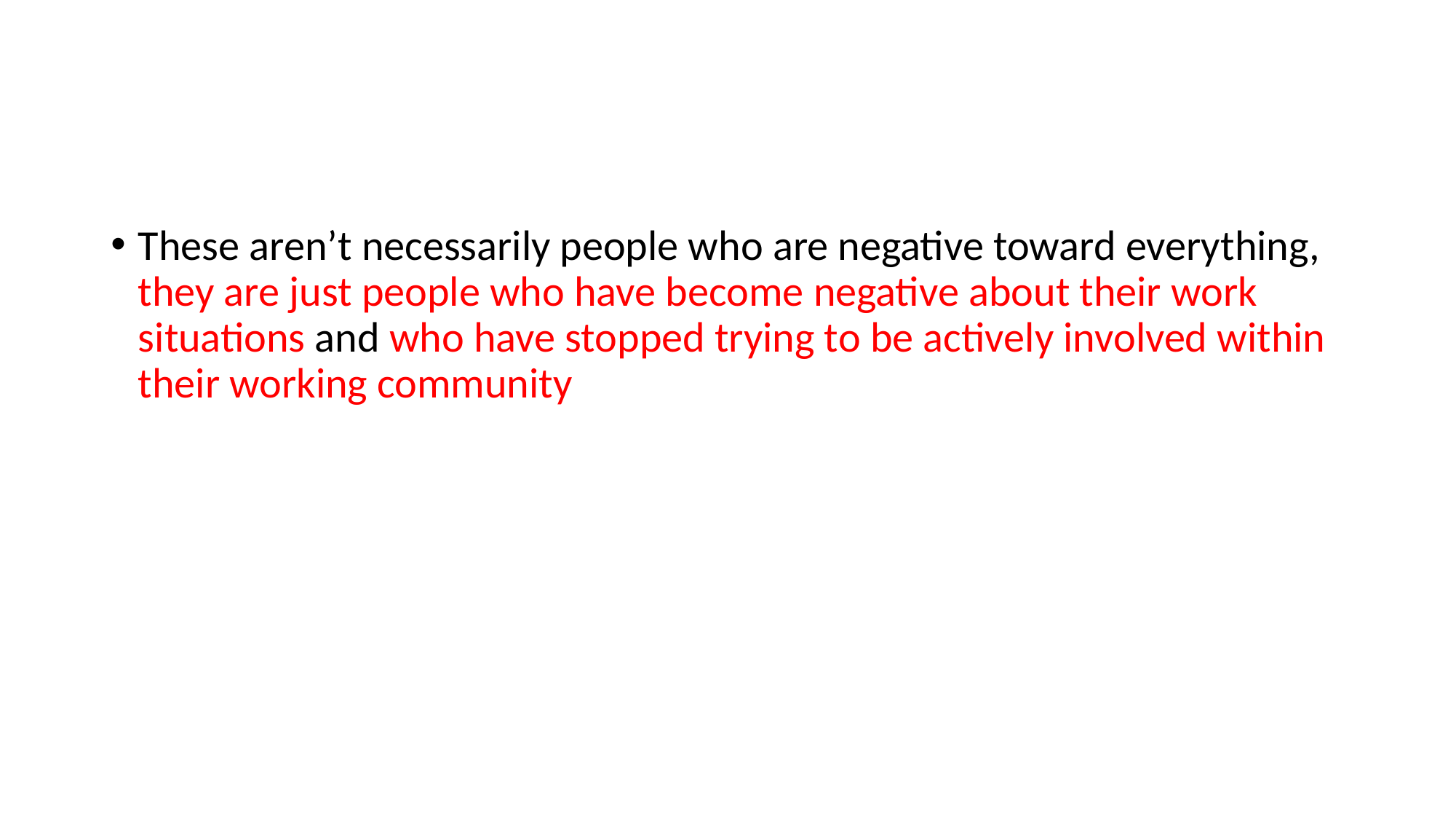

#
These aren’t necessarily people who are negative toward everything, they are just people who have become negative about their work situations and who have stopped trying to be actively involved within their working community